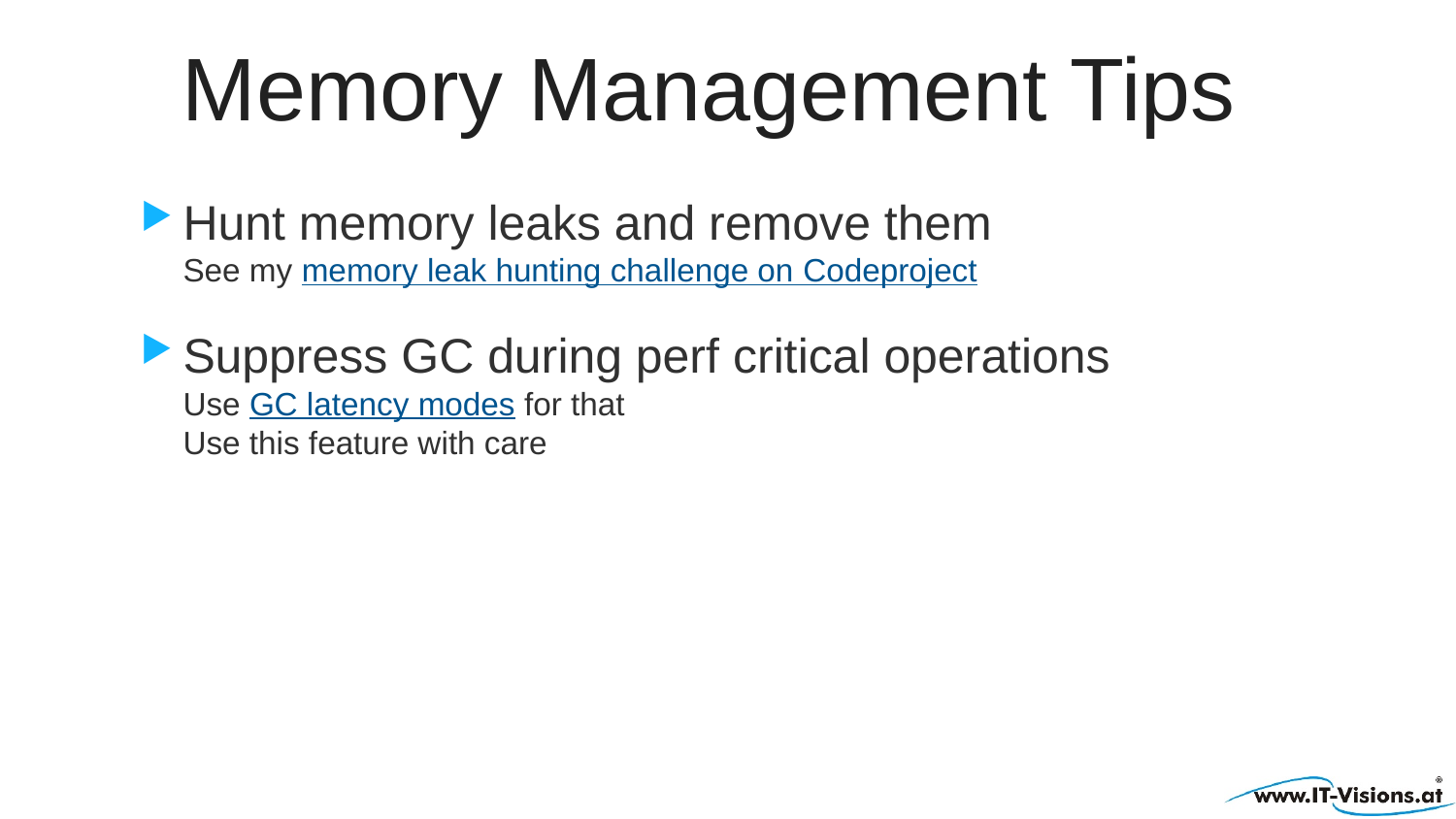

# Memory Management Tips
Hunt memory leaks and remove them
See my memory leak hunting challenge on Codeproject
Suppress GC during perf critical operations
Use GC latency modes for that
Use this feature with care